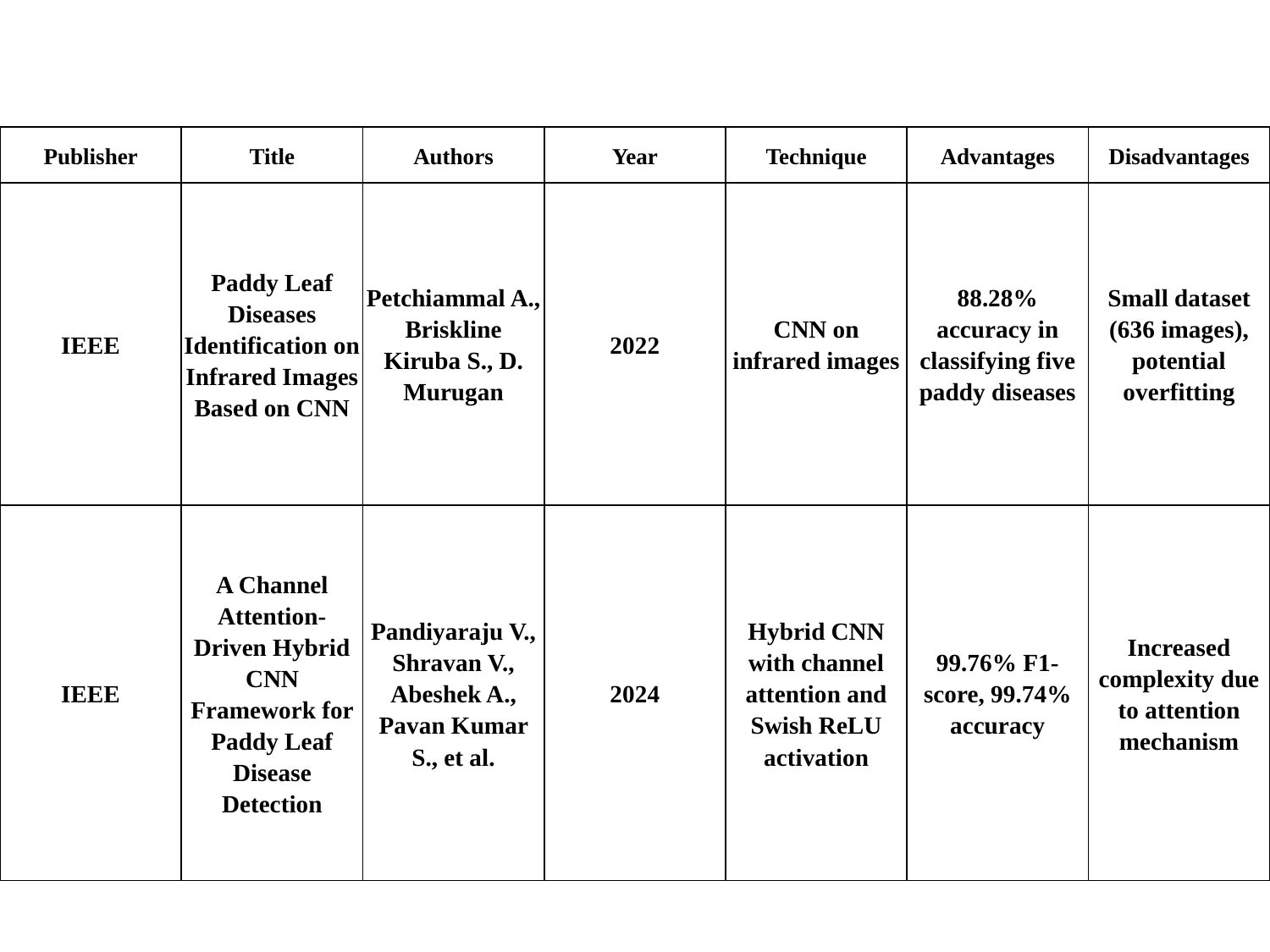

| Publisher | Title | Authors | Year | Technique | Advantages | Disadvantages |
| --- | --- | --- | --- | --- | --- | --- |
| IEEE | Paddy Leaf Diseases Identification on Infrared Images Based on CNN | Petchiammal A., Briskline Kiruba S., D. Murugan | 2022 | CNN on infrared images | 88.28% accuracy in classifying five paddy diseases | Small dataset (636 images), potential overfitting |
| IEEE | A Channel Attention-Driven Hybrid CNN Framework for Paddy Leaf Disease Detection | Pandiyaraju V., Shravan V., Abeshek A., Pavan Kumar S., et al. | 2024 | Hybrid CNN with channel attention and Swish ReLU activation | 99.76% F1-score, 99.74% accuracy | Increased complexity due to attention mechanism |